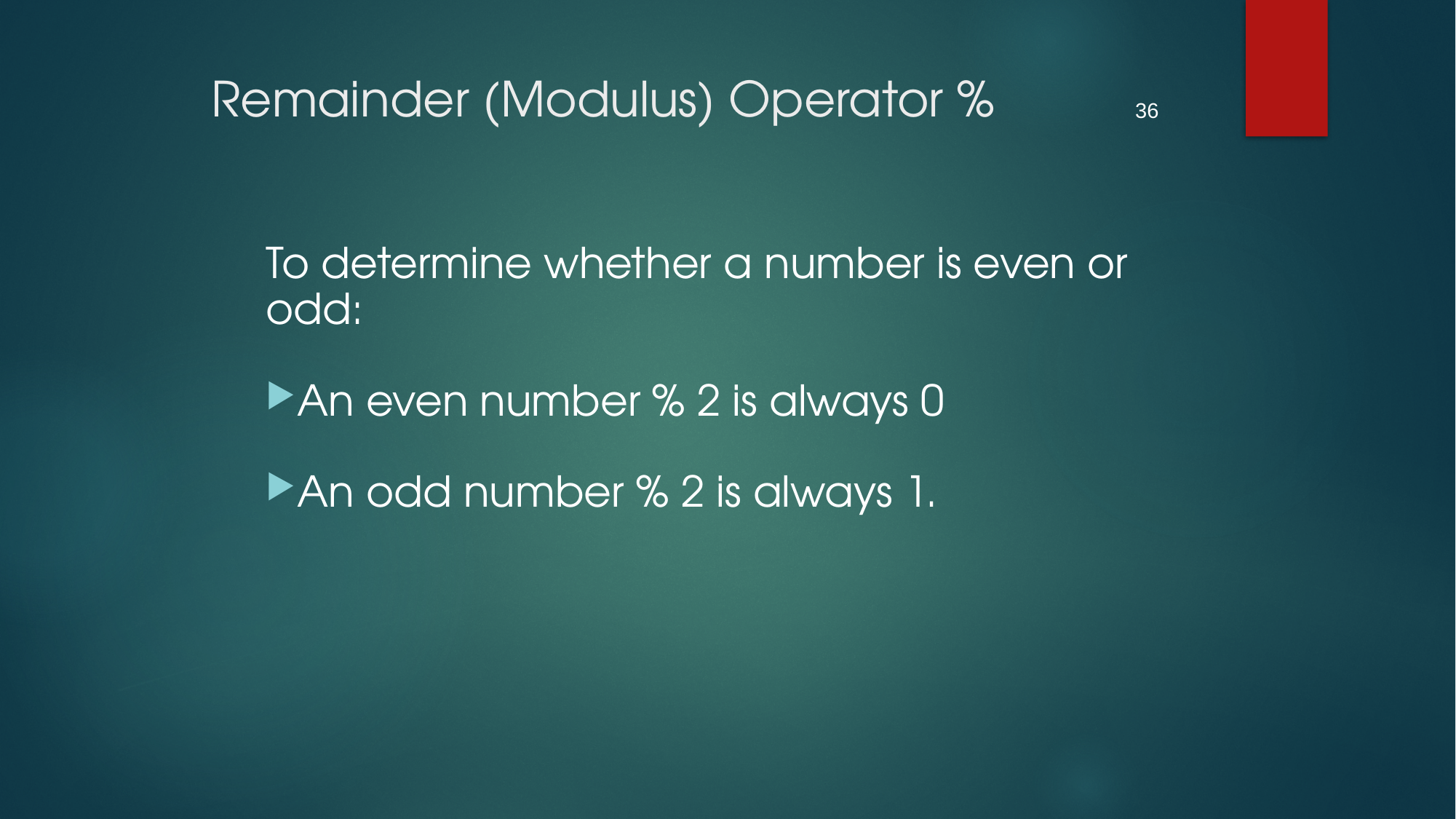

36
# Remainder (Modulus) Operator %
To determine whether a number is even or odd:

An even number % 2 is always 0

An odd number % 2 is always 1.